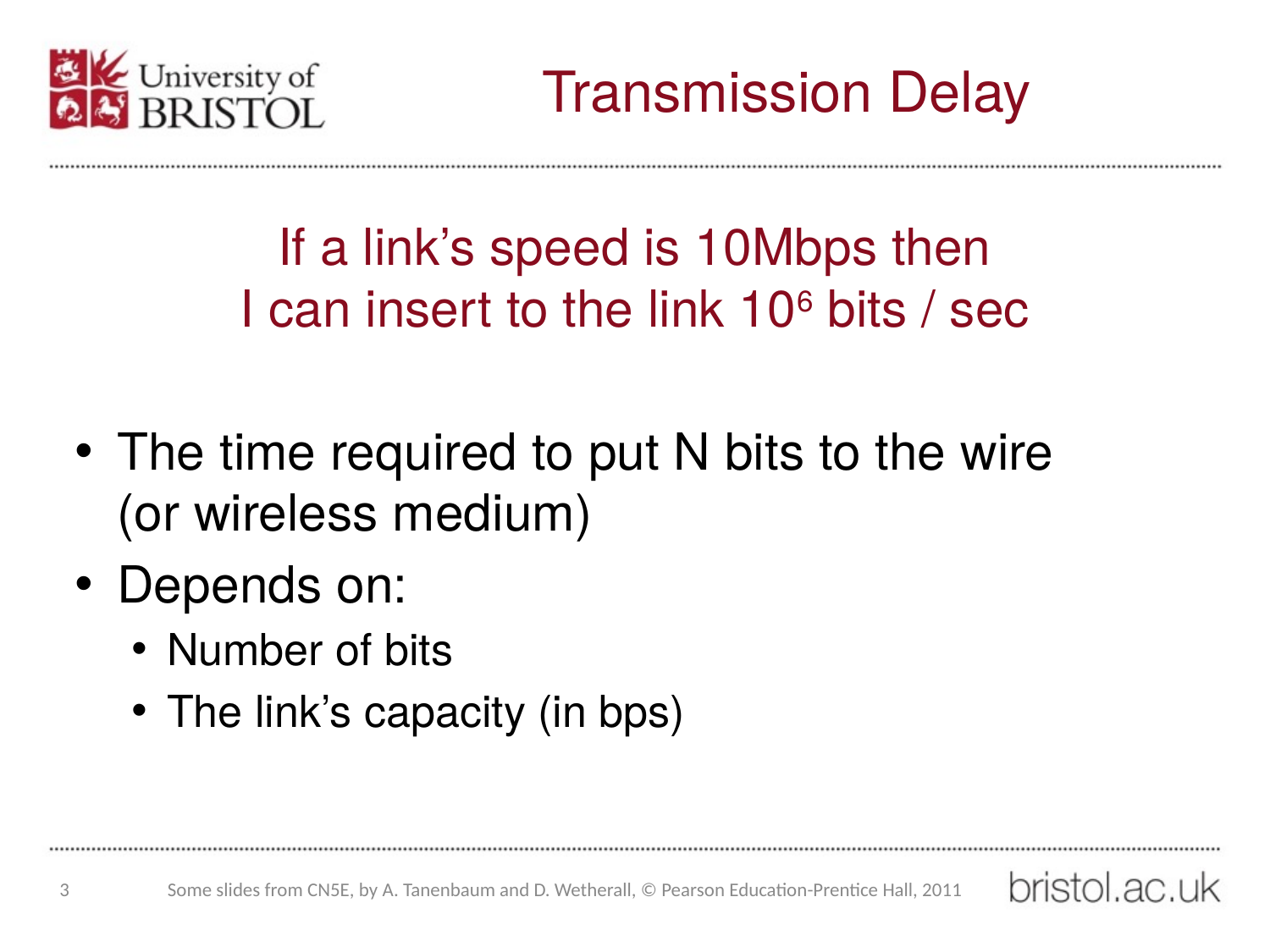

# Transmission Delay
If a link’s speed is 10Mbps then
I can insert to the link 106 bits / sec

The time required to put N bits to the wire
(or wireless medium)
Depends on:
Number of bits
The link’s capacity (in bps)

3
Some slides from CN5E, by A. Tanenbaum and D. Wetherall, © Pearson Education-Prentice Hall, 2011